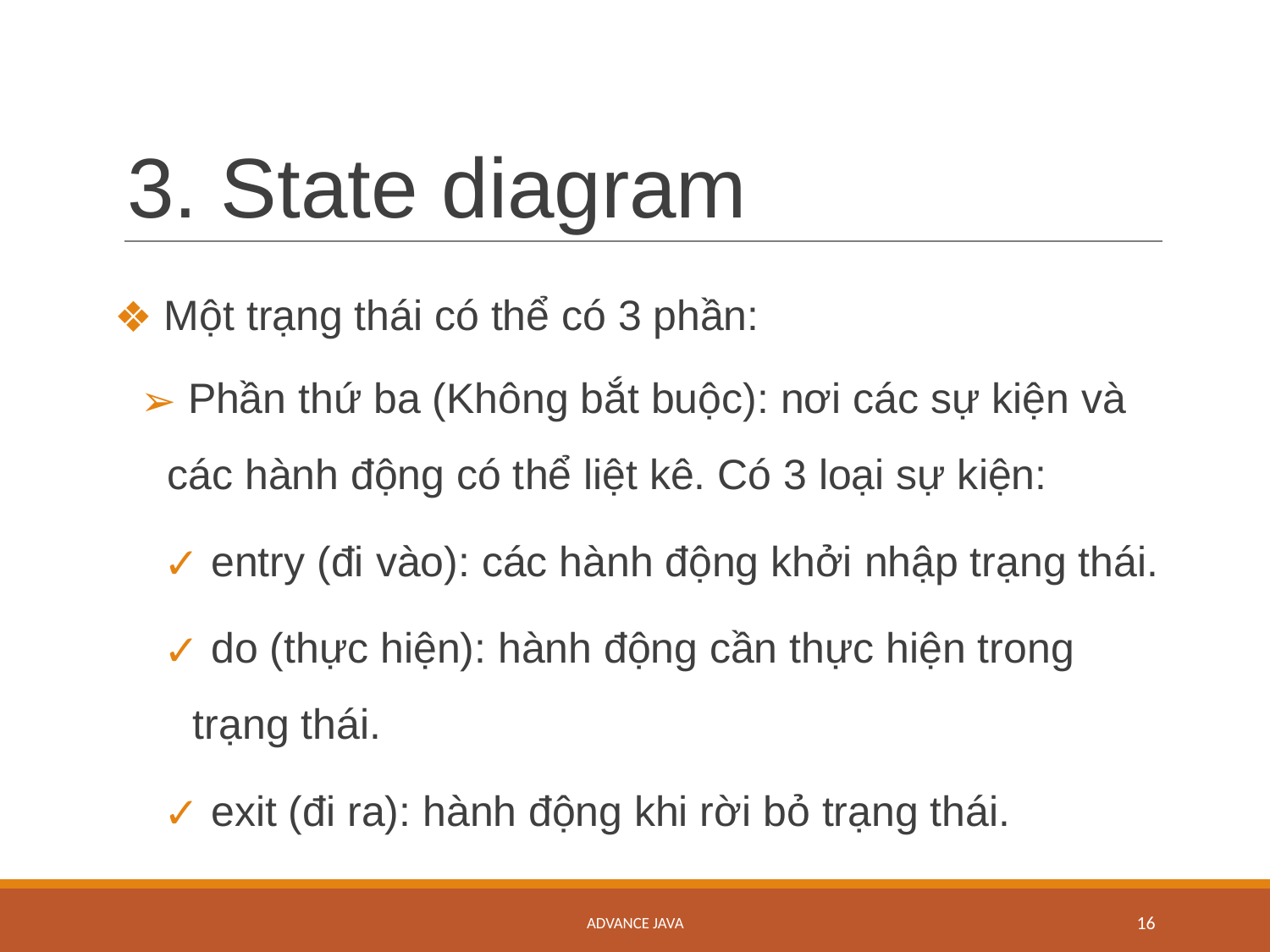

# 3. State diagram
 Một trạng thái có thể có 3 phần:
 Phần thứ ba (Không bắt buộc): nơi các sự kiện và các hành động có thể liệt kê. Có 3 loại sự kiện:
 entry (đi vào): các hành động khởi nhập trạng thái.
 do (thực hiện): hành động cần thực hiện trong trạng thái.
 exit (đi ra): hành động khi rời bỏ trạng thái.

ADVANCE JAVA
16